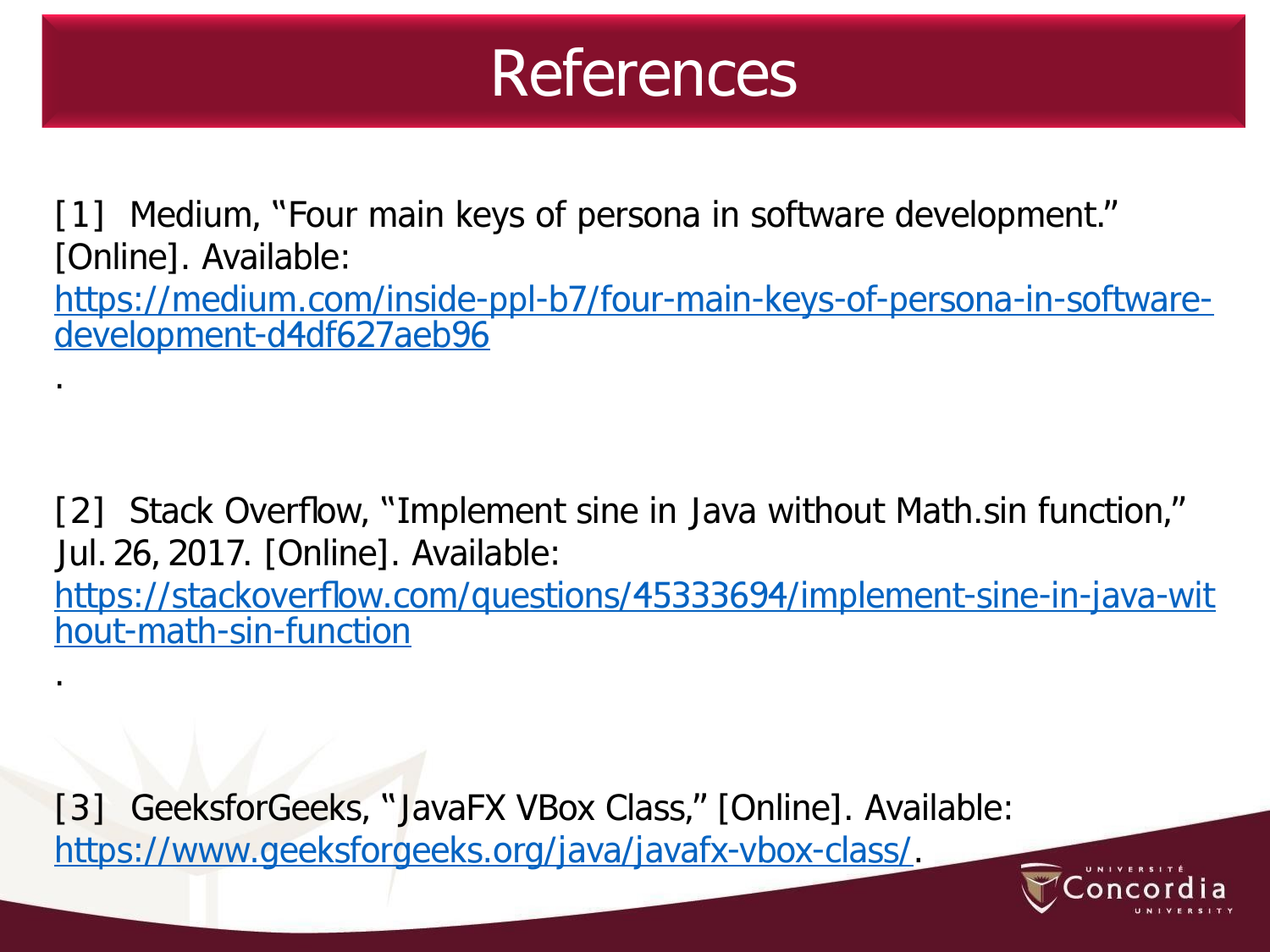

References
[1]  Medium, “Four main keys of persona in software development.” [Online]. Available: https://medium.com/inside-ppl-b7/four-main-keys-of-persona-in-software-development-d4df627aeb96.

[2]  Stack Overflow, “Implement sine in Java without Math.sin function,” Jul. 26, 2017. [Online]. Available: https://stackoverflow.com/questions/45333694/implement-sine-in-java-without-math-sin-function.

[3]  GeeksforGeeks, “JavaFX VBox Class,” [Online]. Available: https://www.geeksforgeeks.org/java/javafx-vbox-class/.